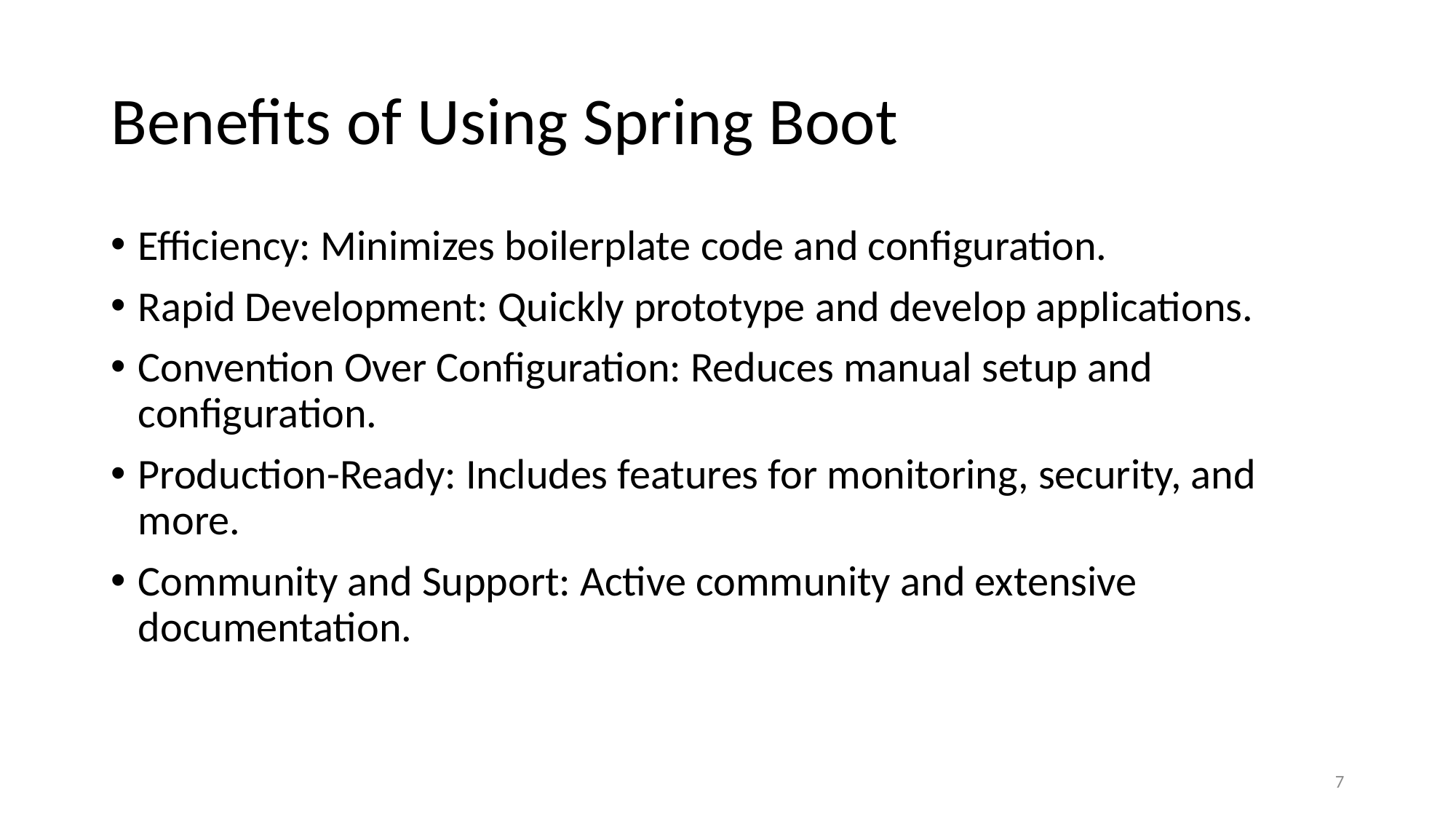

# Benefits of Using Spring Boot
Efficiency: Minimizes boilerplate code and configuration.
Rapid Development: Quickly prototype and develop applications.
Convention Over Configuration: Reduces manual setup and configuration.
Production-Ready: Includes features for monitoring, security, and more.
Community and Support: Active community and extensive documentation.

7